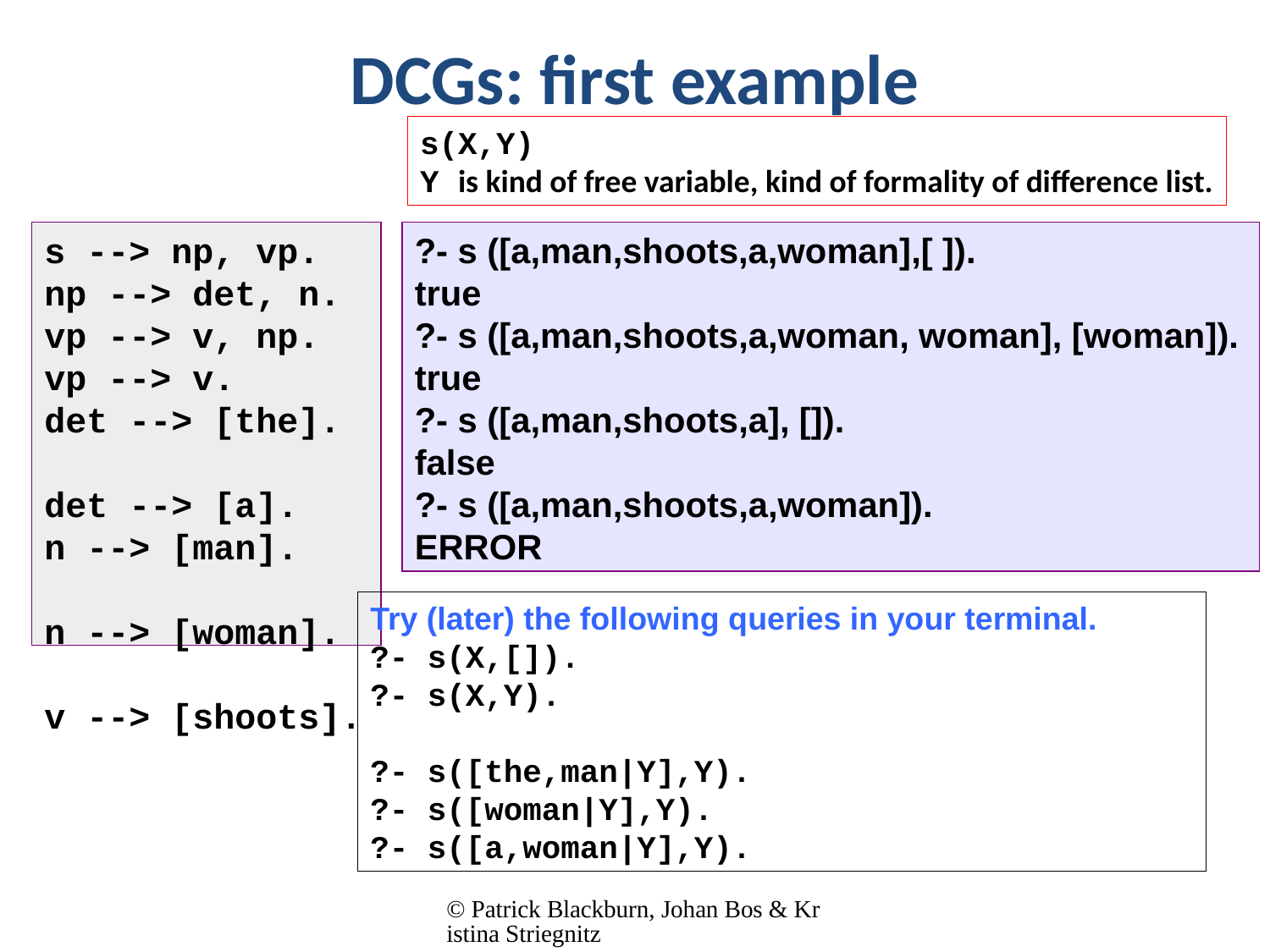

# DCGs: first example
s(X,Y)
Y is kind of free variable, kind of formality of difference list.
s --> np, vp.
np --> det, n.
vp --> v, np.
vp --> v.
det --> [the].
det --> [a].
n --> [man].
n --> [woman].
v --> [shoots].
?- s ([a,man,shoots,a,woman],[ ]).
true
?- s ([a,man,shoots,a,woman, woman], [woman]).
true
?- s ([a,man,shoots,a], []).
false
?- s ([a,man,shoots,a,woman]).
ERROR

Try (later) the following queries in your terminal.
?- s(X,[]).
?- s(X,Y).

?- s([the,man|Y],Y).
?- s([woman|Y],Y).
?- s([a,woman|Y],Y).
© Patrick Blackburn, Johan Bos & Kristina Striegnitz